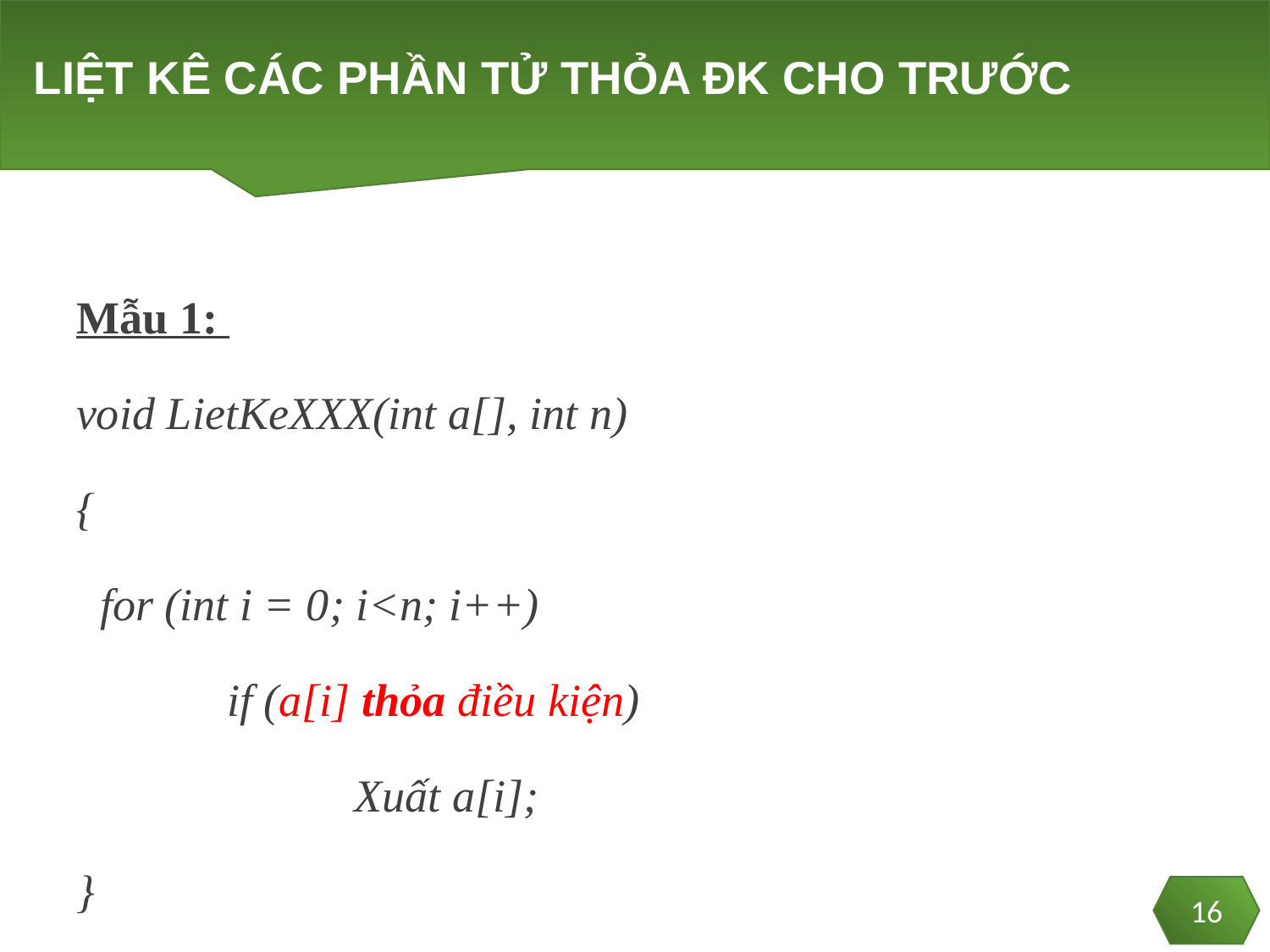

# LIỆT KÊ CÁC PHẦN TỬ THỎA ĐK CHO TRƯỚC
Mẫu 1:
void LietKeXXX(int a[], int n)
{
	for (int i = 0; i<n; i++)
		if (a[i] thỏa điều kiện)
			Xuất a[i];
}